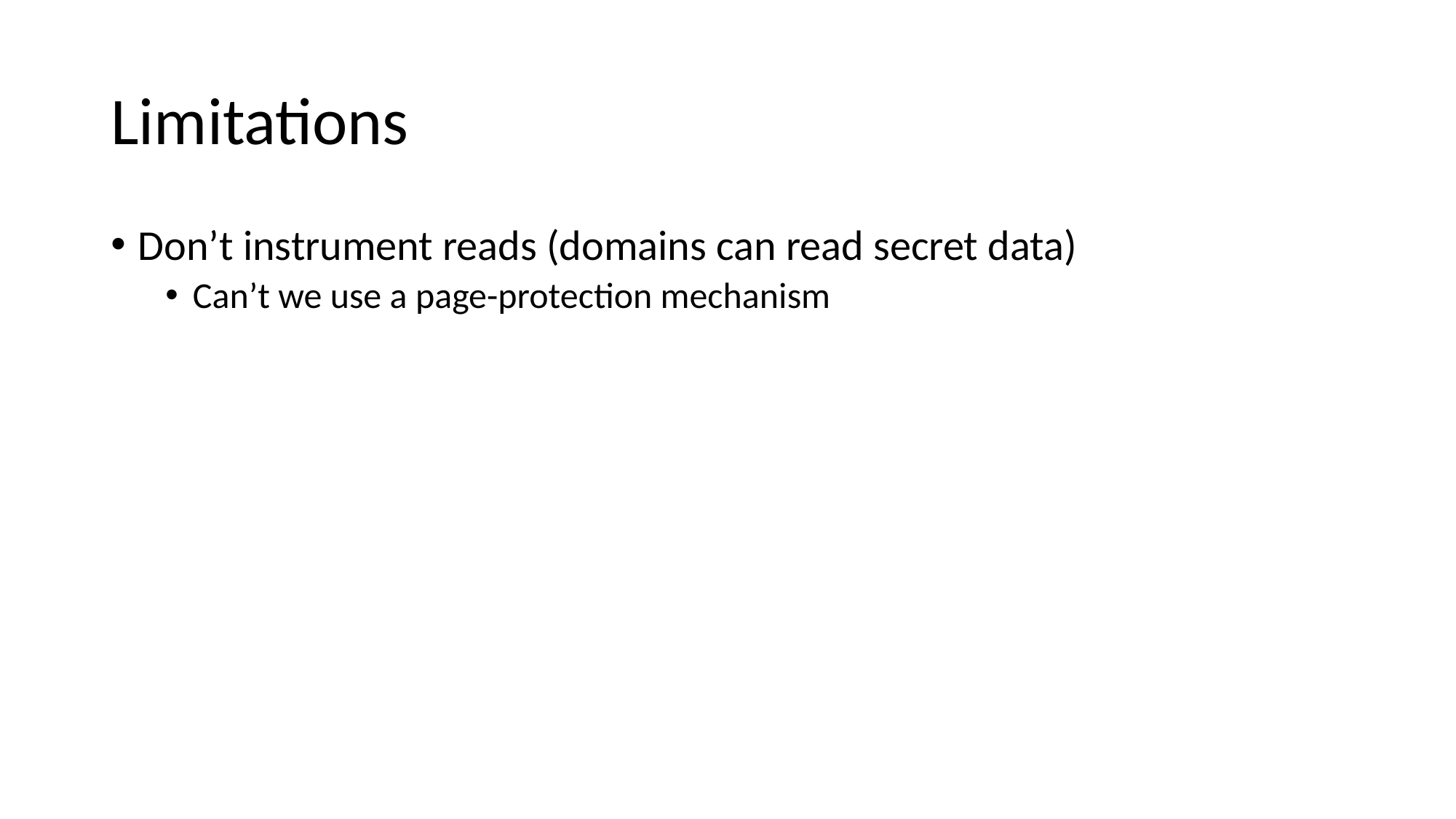

# Limitations
Don’t instrument reads (domains can read secret data)
Can’t we use a page-protection mechanism